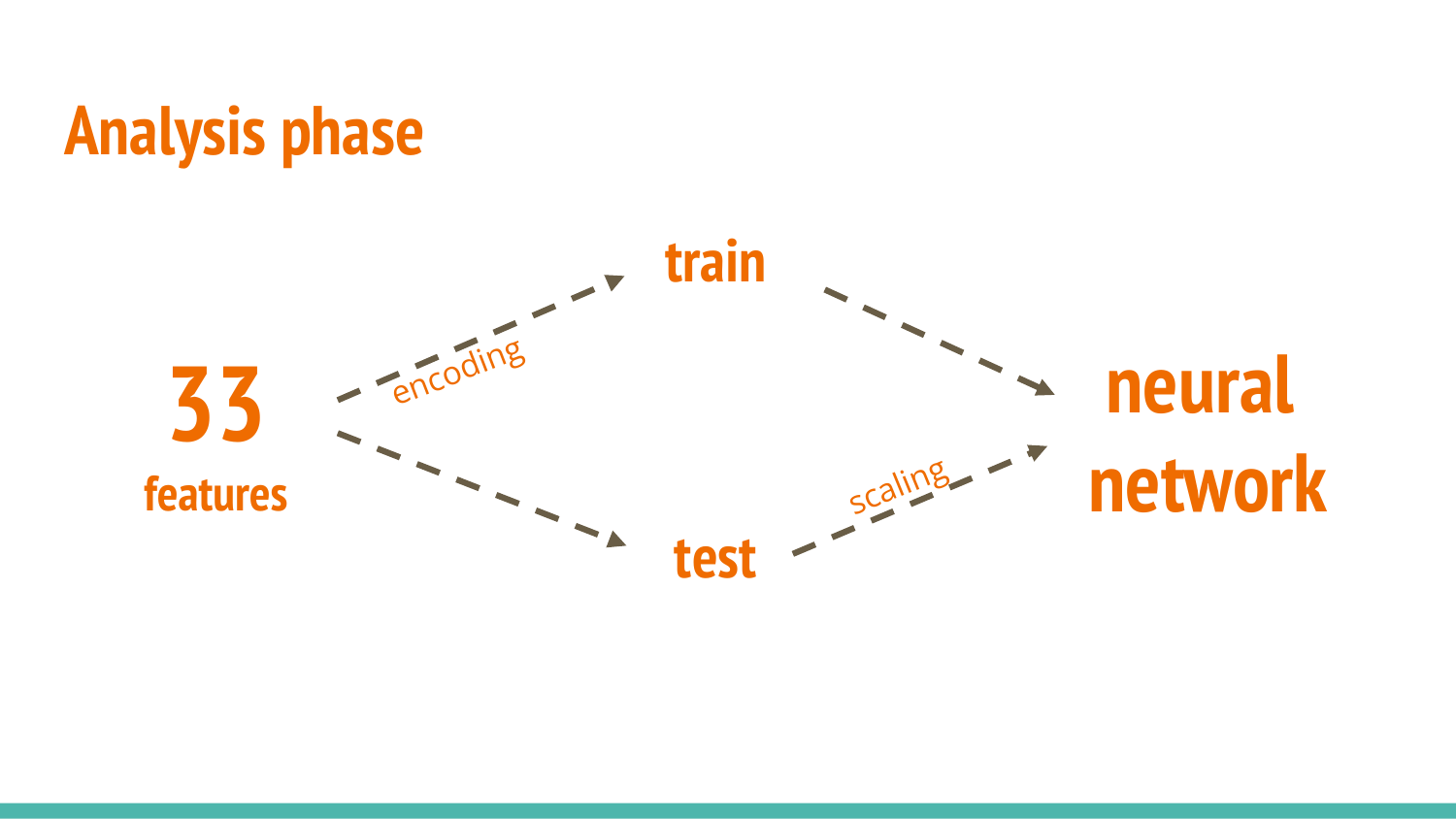

# Analysis phase
train
neural
network
33
features
encoding
scaling
test